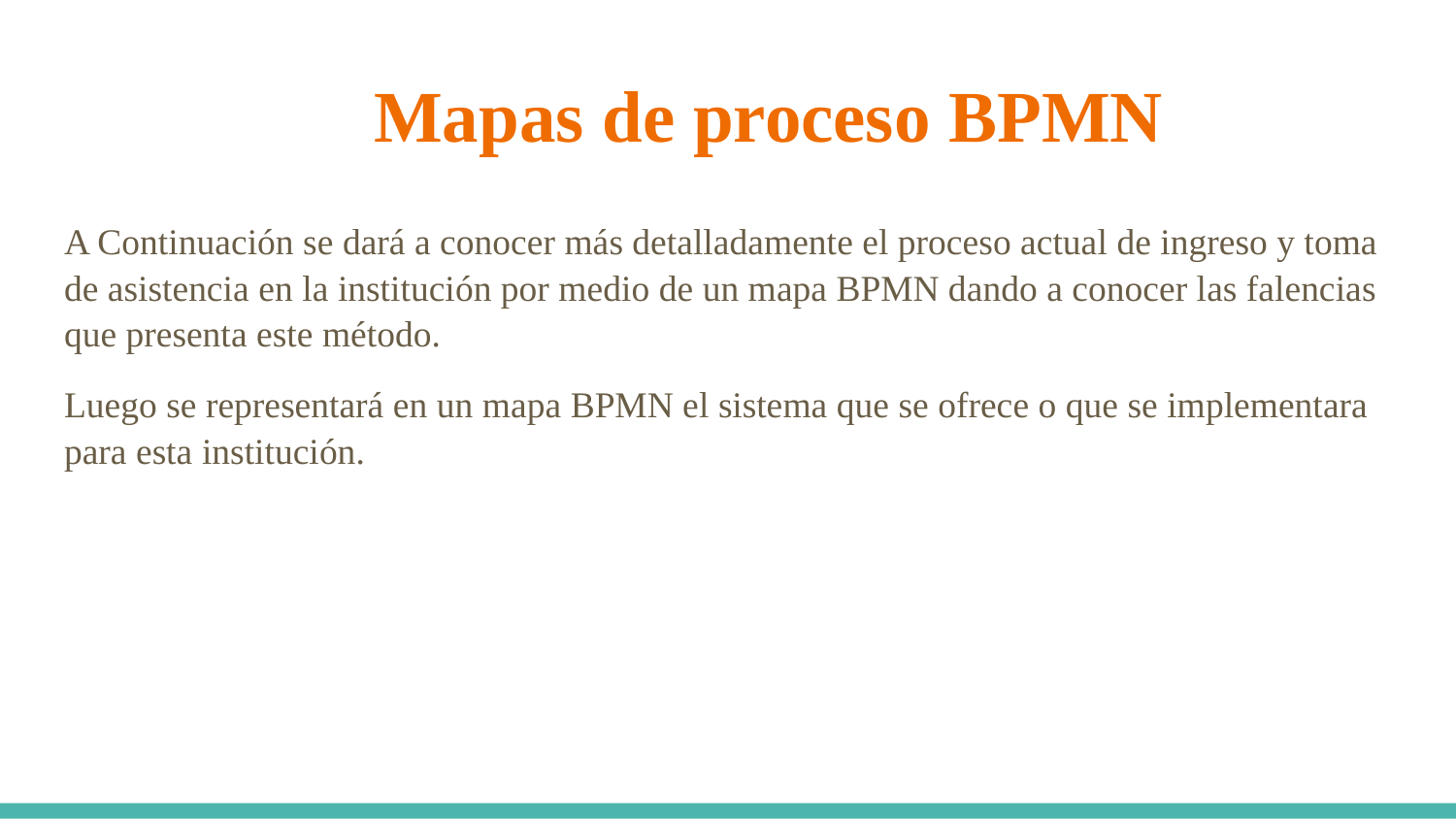

# Mapas de proceso BPMN
A Continuación se dará a conocer más detalladamente el proceso actual de ingreso y toma de asistencia en la institución por medio de un mapa BPMN dando a conocer las falencias que presenta este método.
Luego se representará en un mapa BPMN el sistema que se ofrece o que se implementara para esta institución.